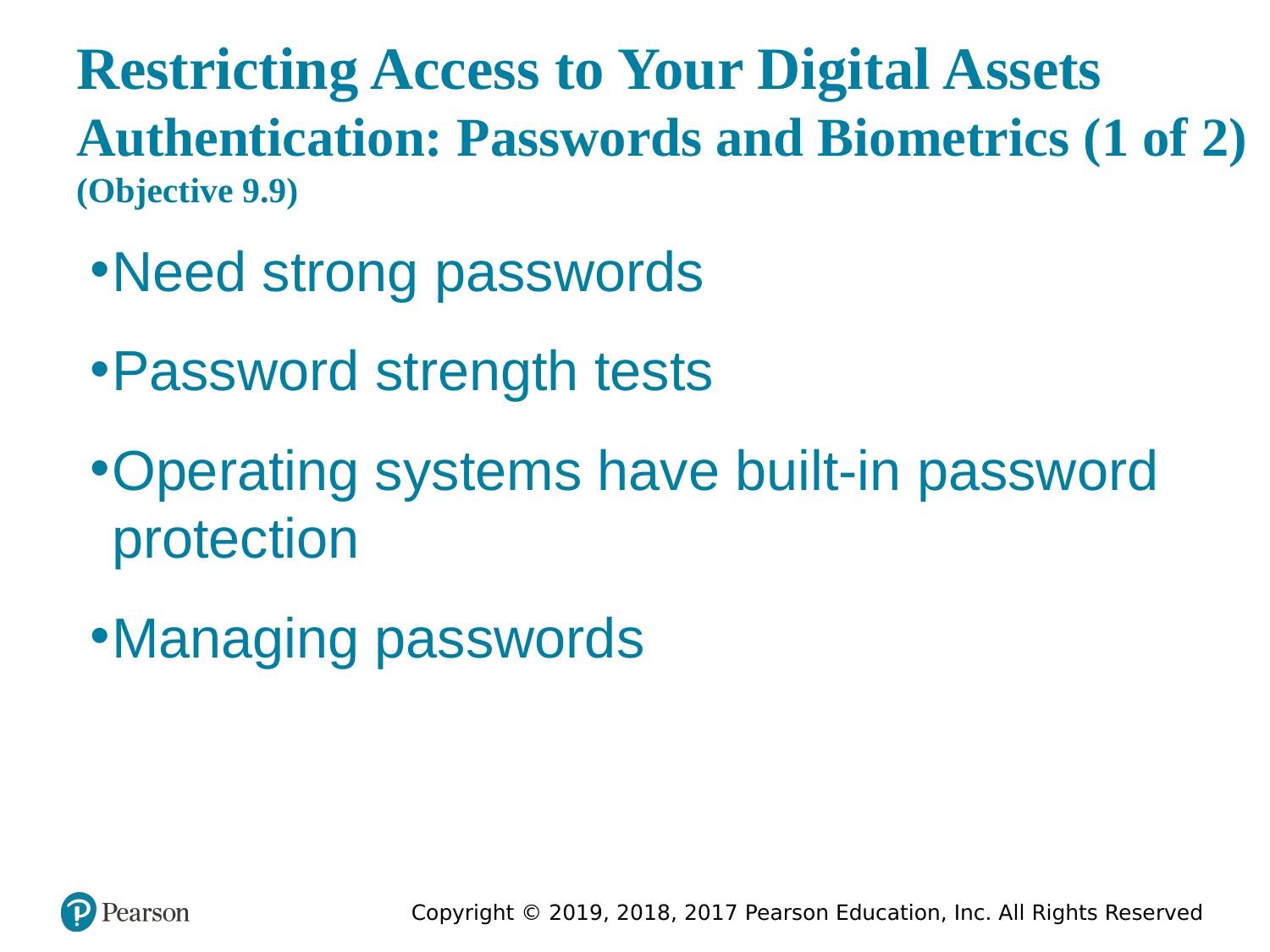

# Restricting Access to Your Digital Assets Authentication: Passwords and Biometrics (1 of 2) (Objective 9.9)
Need strong passwords
Password strength tests
Operating systems have built-in password protection
Managing passwords